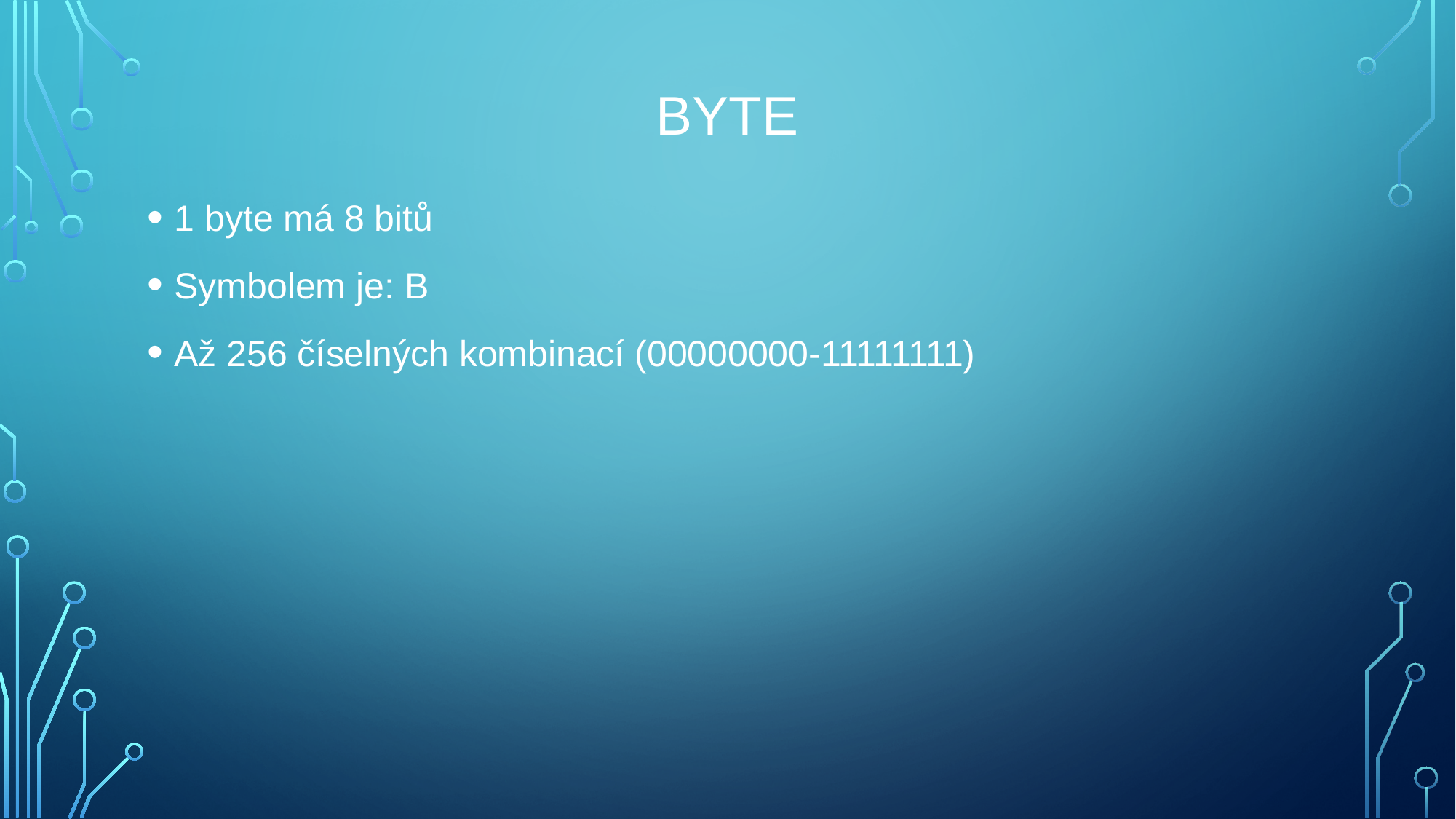

# byte
1 byte má 8 bitů
Symbolem je: B
Až 256 číselných kombinací (00000000-11111111)